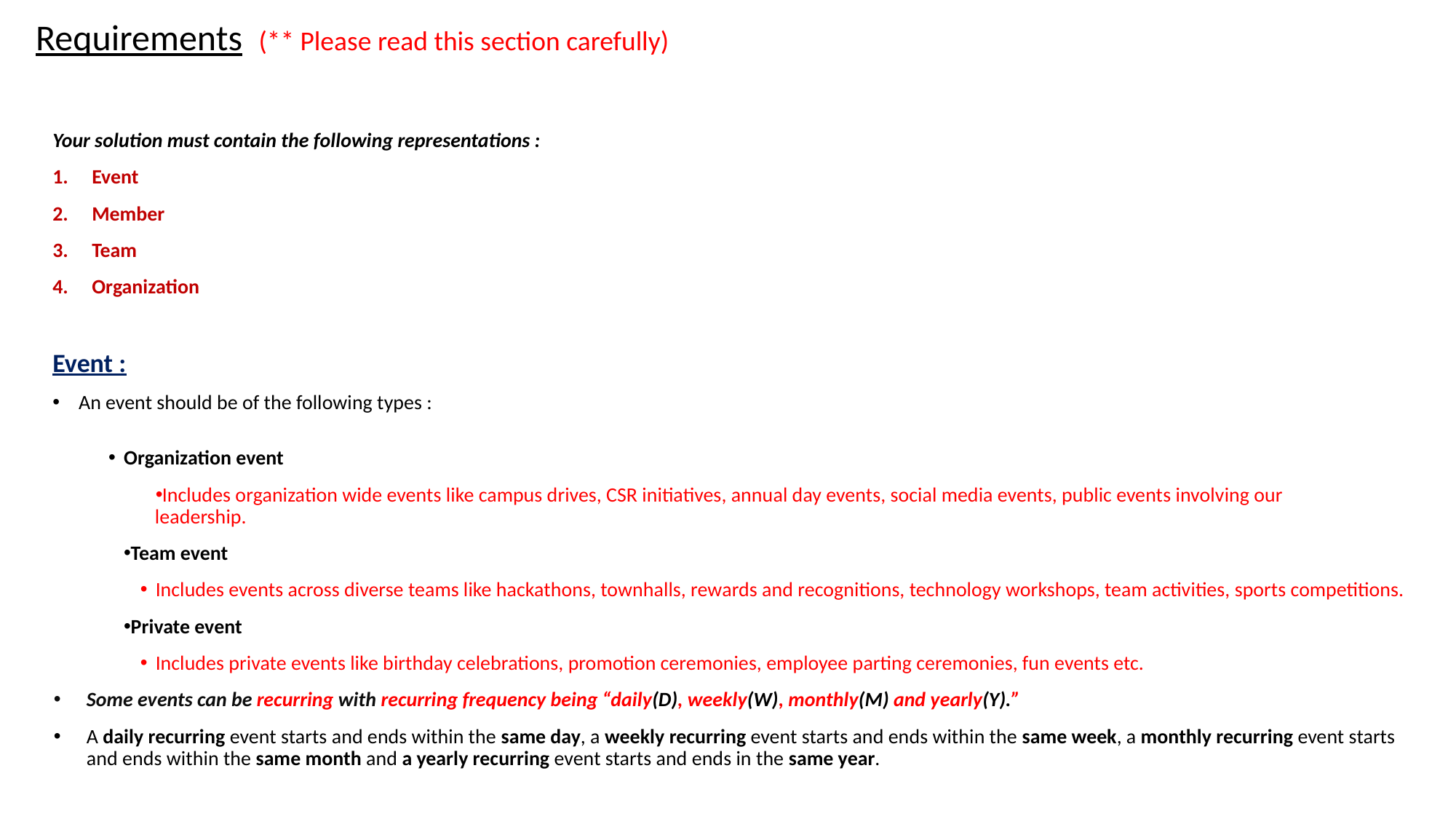

Requirements  (** Please read this section carefully)

Your solution must contain the following representations :
Event
Member
Team
Organization

Event :
An event should be of the following types :
Organization event
Includes organization wide events like campus drives, CSR initiatives, annual day events, social media events, public events involving our
   leadership.
Team event
Includes events across diverse teams like hackathons, townhalls, rewards and recognitions, technology workshops, team activities, sports competitions.
Private event
Includes private events like birthday celebrations, promotion ceremonies, employee parting ceremonies, fun events etc.
Some events can be recurring with recurring frequency being “daily(D), weekly(W), monthly(M) and yearly(Y).”
A daily recurring event starts and ends within the same day, a weekly recurring event starts and ends within the same week, a monthly recurring event starts and ends within the same month and a yearly recurring event starts and ends in the same year.